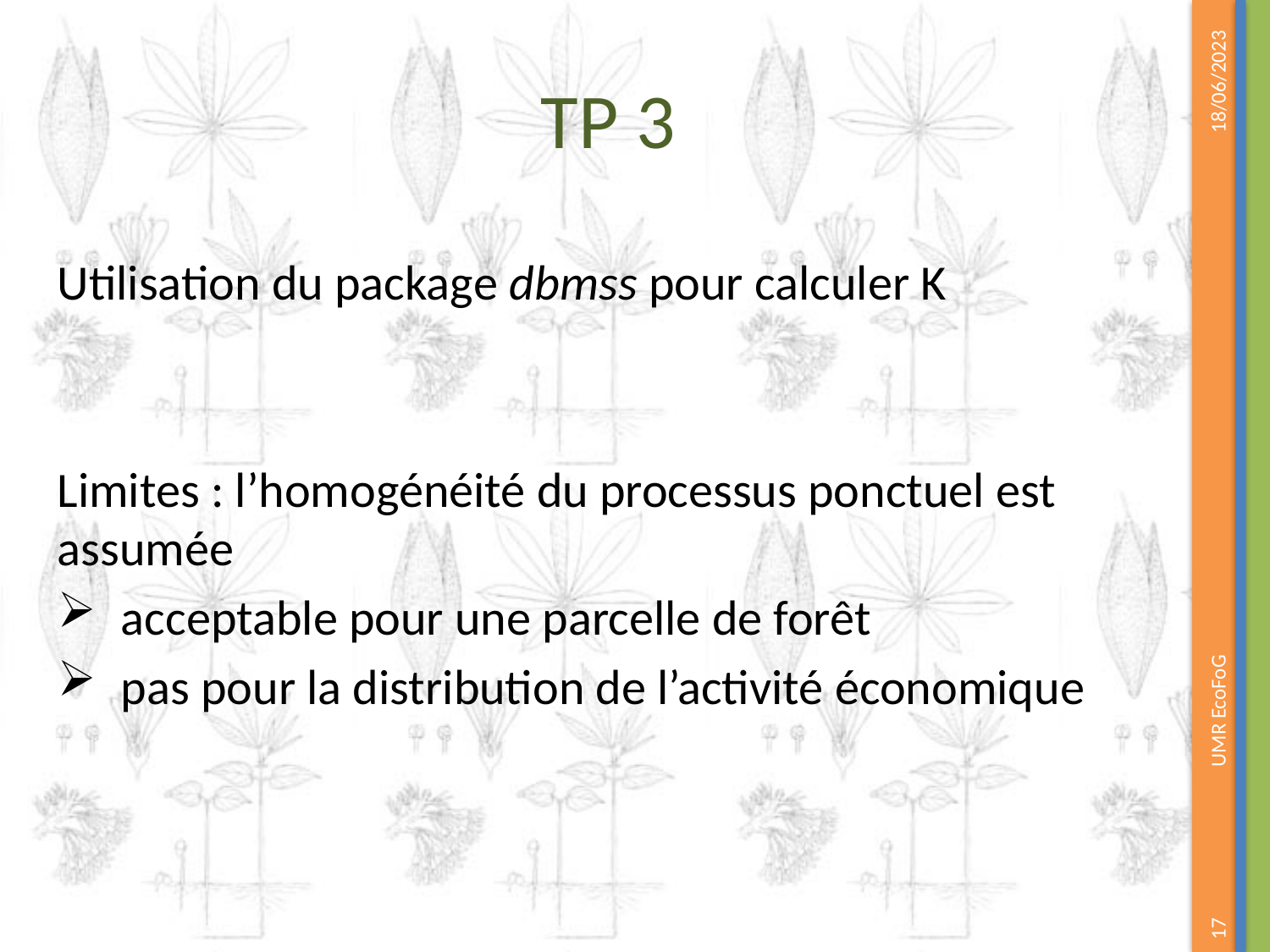

# TP 3
18/06/2023
Utilisation du package dbmss pour calculer K

Limites : l’homogénéité du processus ponctuel est assumée
acceptable pour une parcelle de forêt
pas pour la distribution de l’activité économique
UMR EcoFoG
17